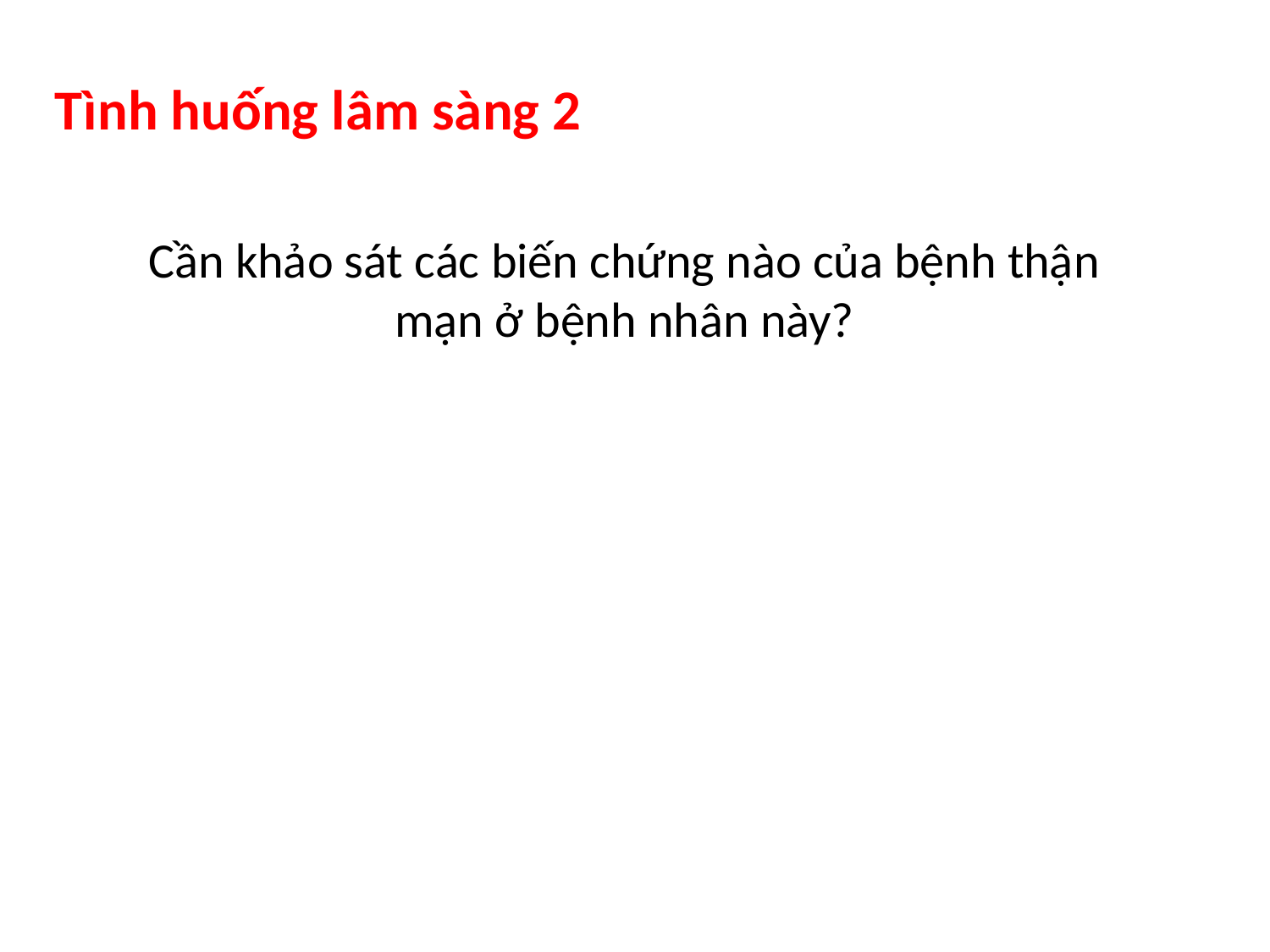

Tình huống lâm sàng 2
Cần khảo sát các biến chứng nào của bệnh thận mạn ở bệnh nhân này?